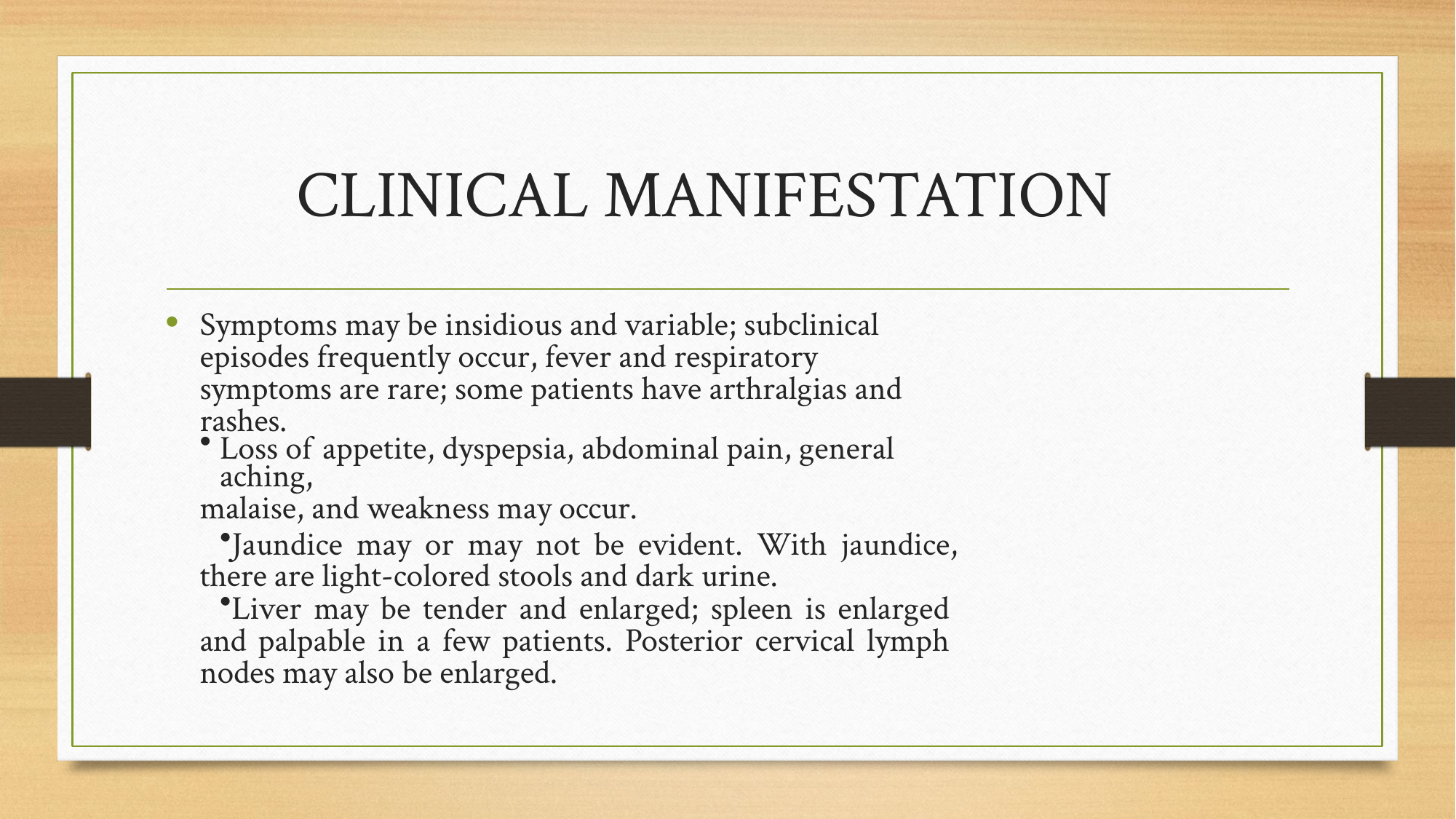

# CLINICAL MANIFESTATION
Symptoms may be insidious and variable; subclinical episodes frequently occur, fever and respiratory symptoms are rare; some patients have arthralgias and rashes.
Loss of appetite, dyspepsia, abdominal pain, general aching,
malaise, and weakness may occur.
Jaundice may or may not be evident. With jaundice, there are light-colored stools and dark urine.
Liver may be tender and enlarged; spleen is enlarged and palpable in a few patients. Posterior cervical lymph nodes may also be enlarged.